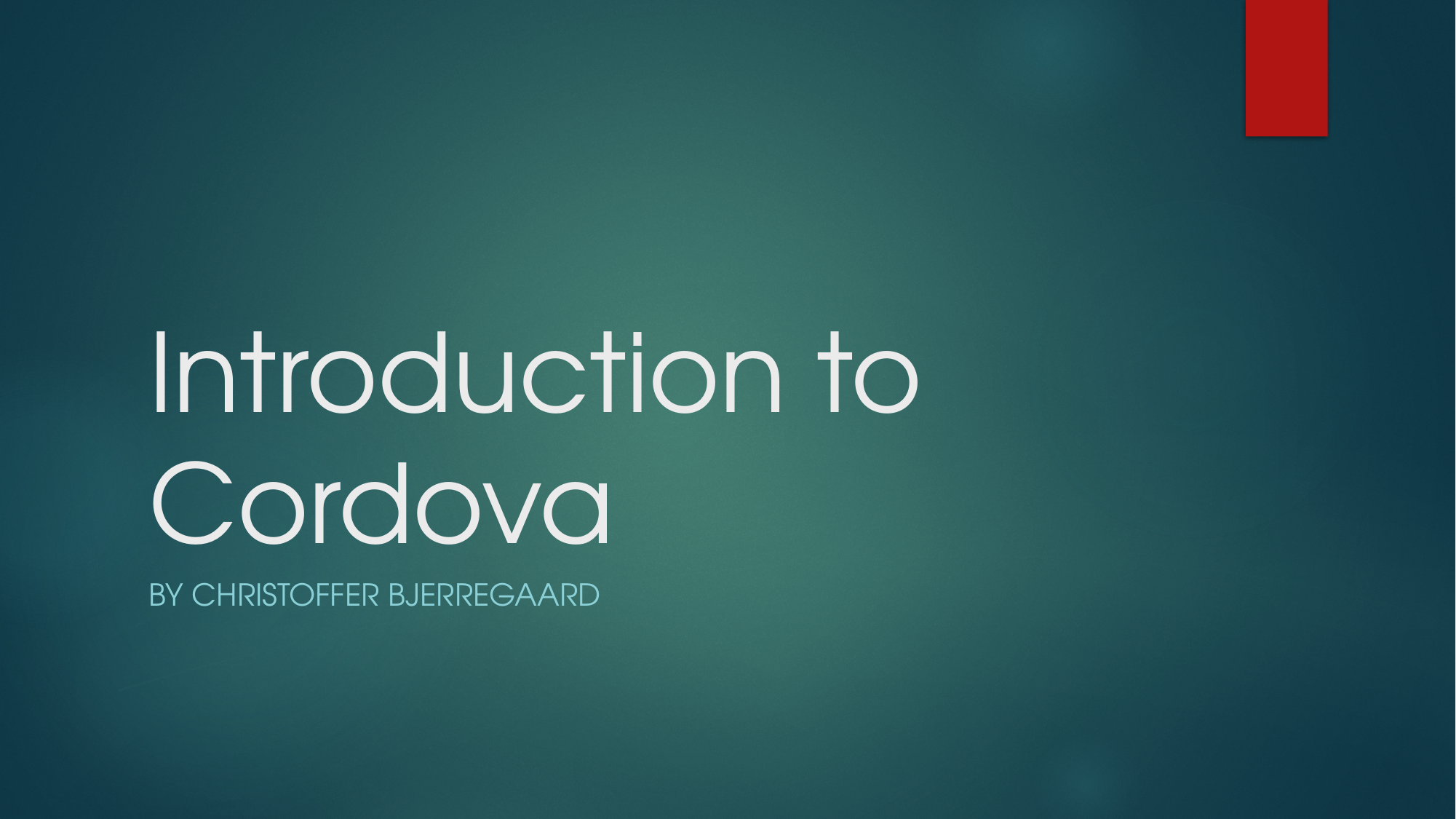

# Introduction to Cordova
By Christoffer bjerregaard